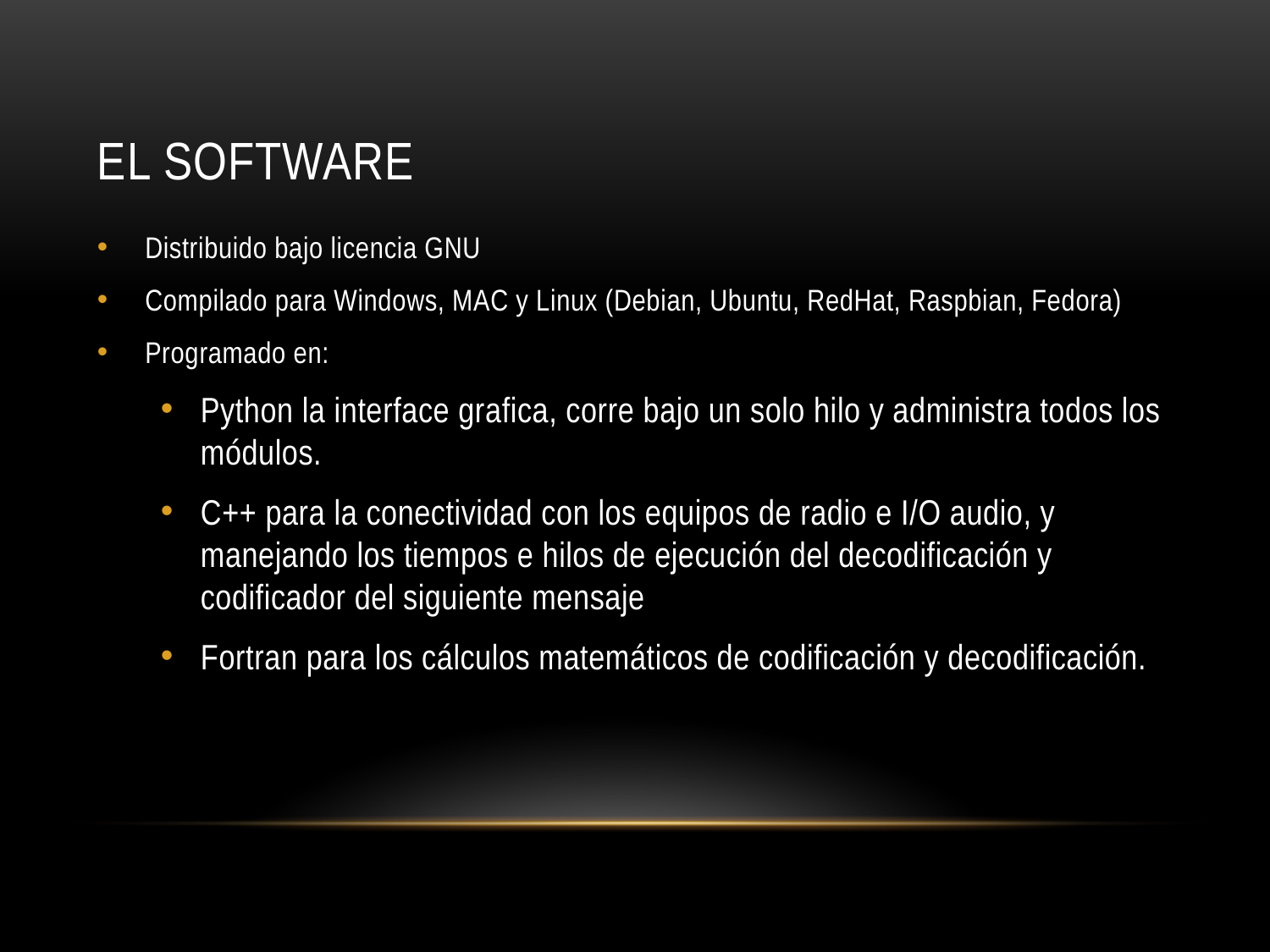

# El Software
Distribuido bajo licencia GNU
Compilado para Windows, MAC y Linux (Debian, Ubuntu, RedHat, Raspbian, Fedora)
Programado en:
Python la interface grafica, corre bajo un solo hilo y administra todos los módulos.
C++ para la conectividad con los equipos de radio e I/O audio, y manejando los tiempos e hilos de ejecución del decodificación y codificador del siguiente mensaje
Fortran para los cálculos matemáticos de codificación y decodificación.